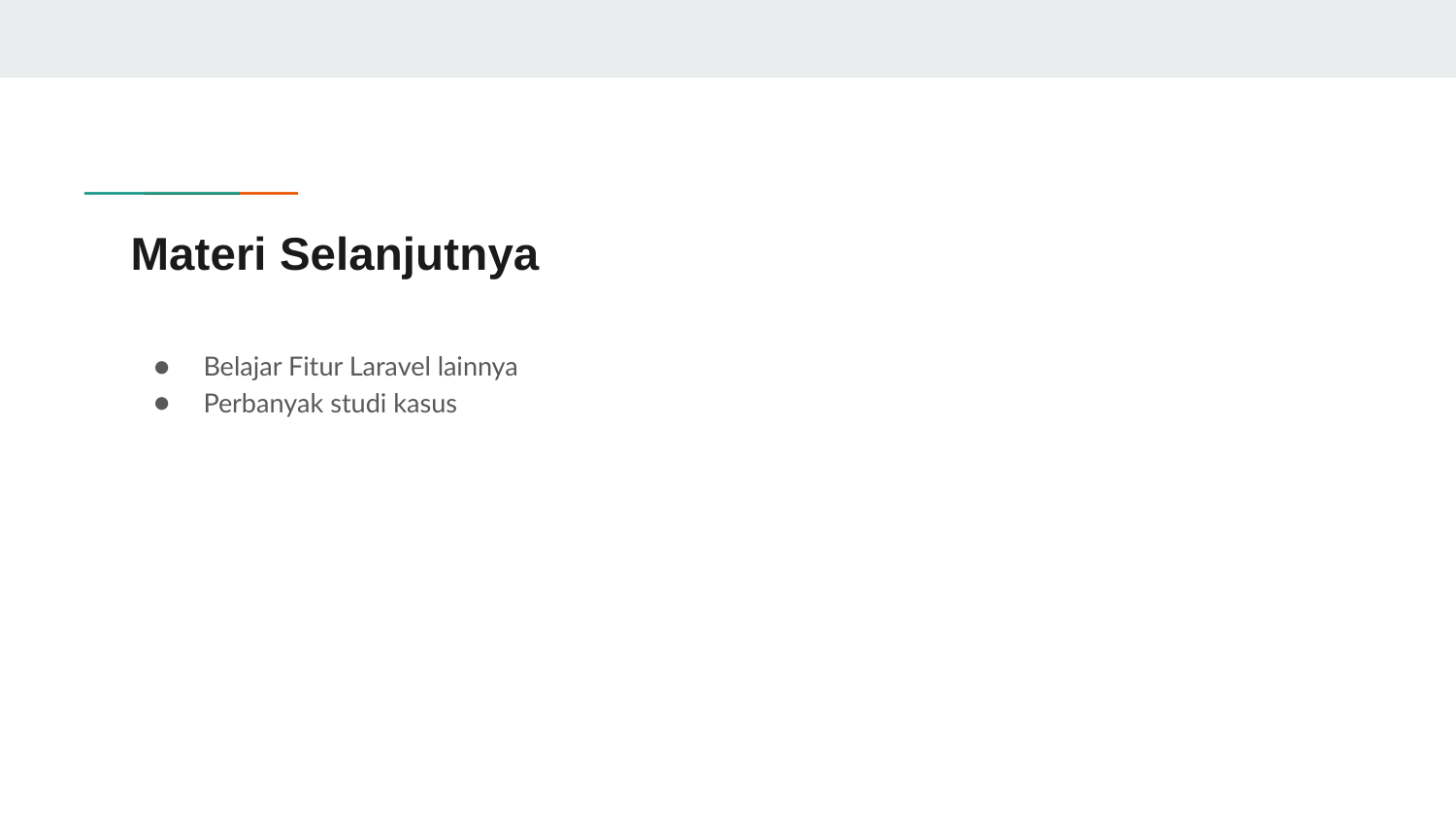

# Materi Selanjutnya
Belajar Fitur Laravel lainnya
Perbanyak studi kasus